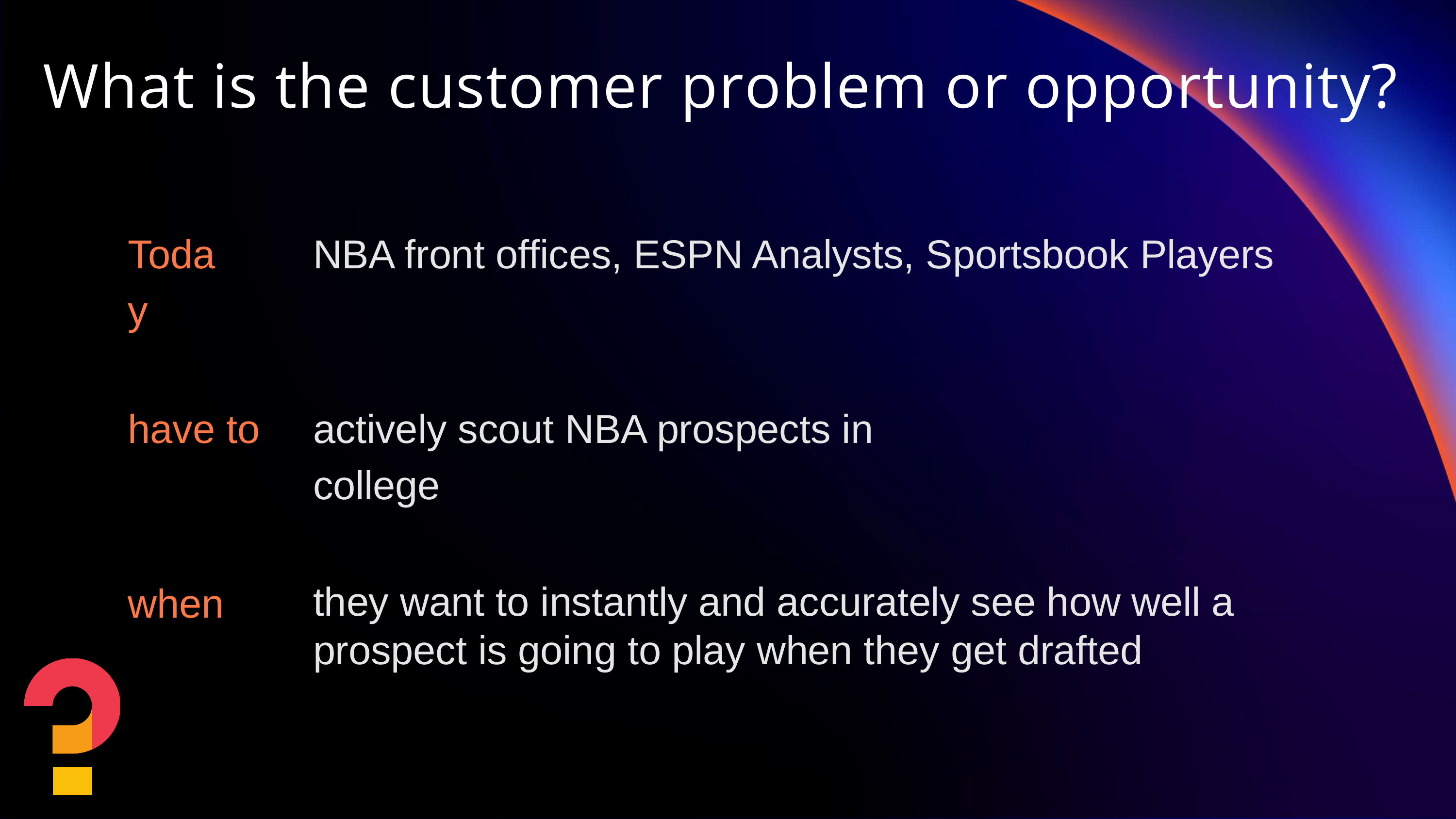

What is the customer problem or opportunity?
Today
NBA front offices, ESPN Analysts, Sportsbook Players
have to
actively scout NBA prospects in college

when
they want to instantly and accurately see how well a prospect is going to play when they get drafted